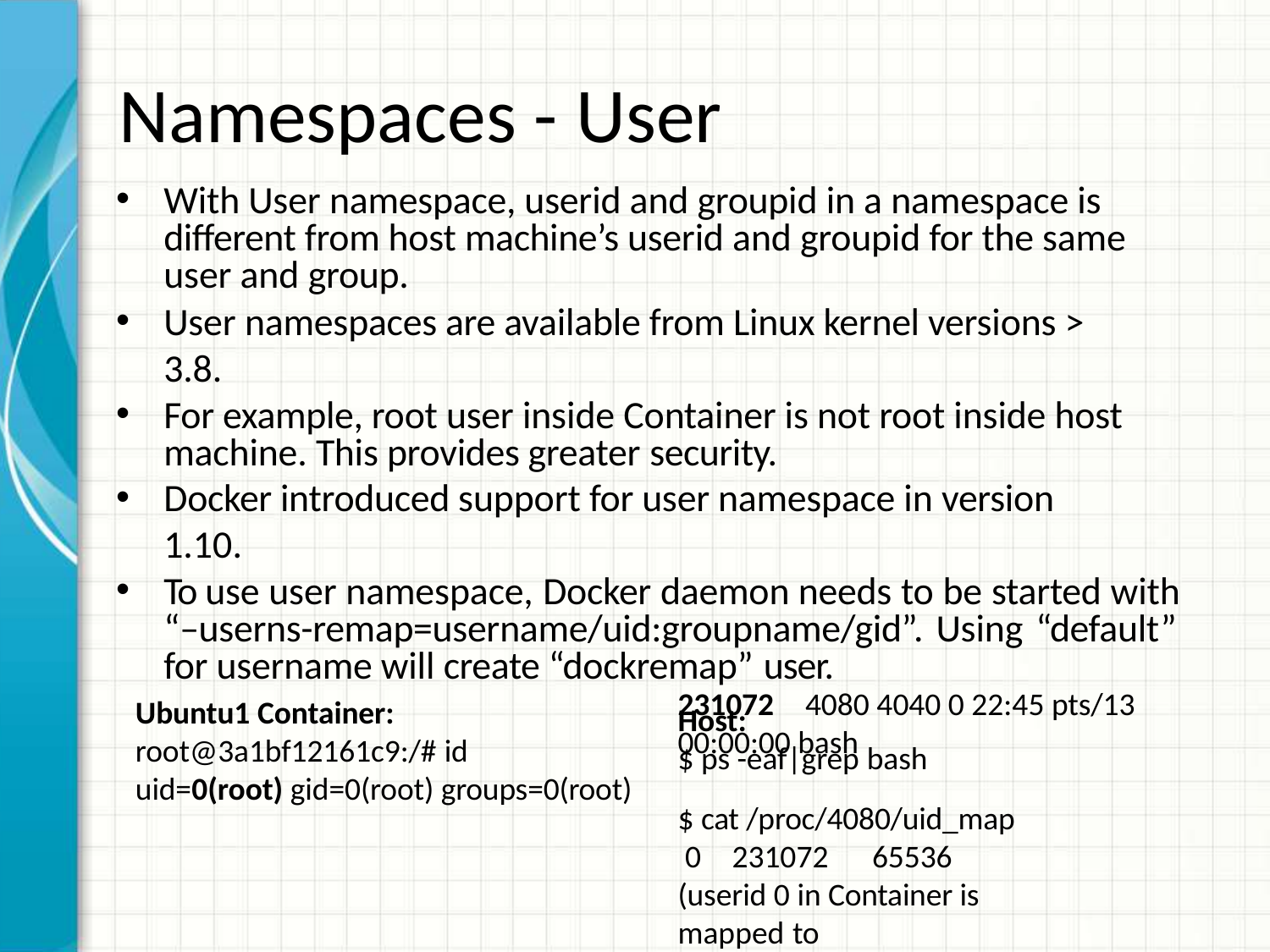

# Namespaces - User
With User namespace, userid and groupid in a namespace is  different from host machine’s userid and groupid for the same  user and group.
User namespaces are available from Linux kernel versions > 3.8.
For example, root user inside Container is not root inside host  machine. This provides greater security.
Docker introduced support for user namespace in version 1.10.
To use user namespace, Docker daemon needs to be started with  “–userns-remap=username/uid:groupname/gid”. Using “default”  for username will create “dockremap” user.
Host:
$ ps -eaf|grep bash
231072	4080 4040 0 22:45 pts/13
Ubuntu1 Container:
root@3a1bf12161c9:/# id
uid=0(root) gid=0(root) groups=0(root)
00:00:00 bash
$ cat /proc/4080/uid_map  0	231072	65536
(userid 0 in Container is mapped to
231072 in host)